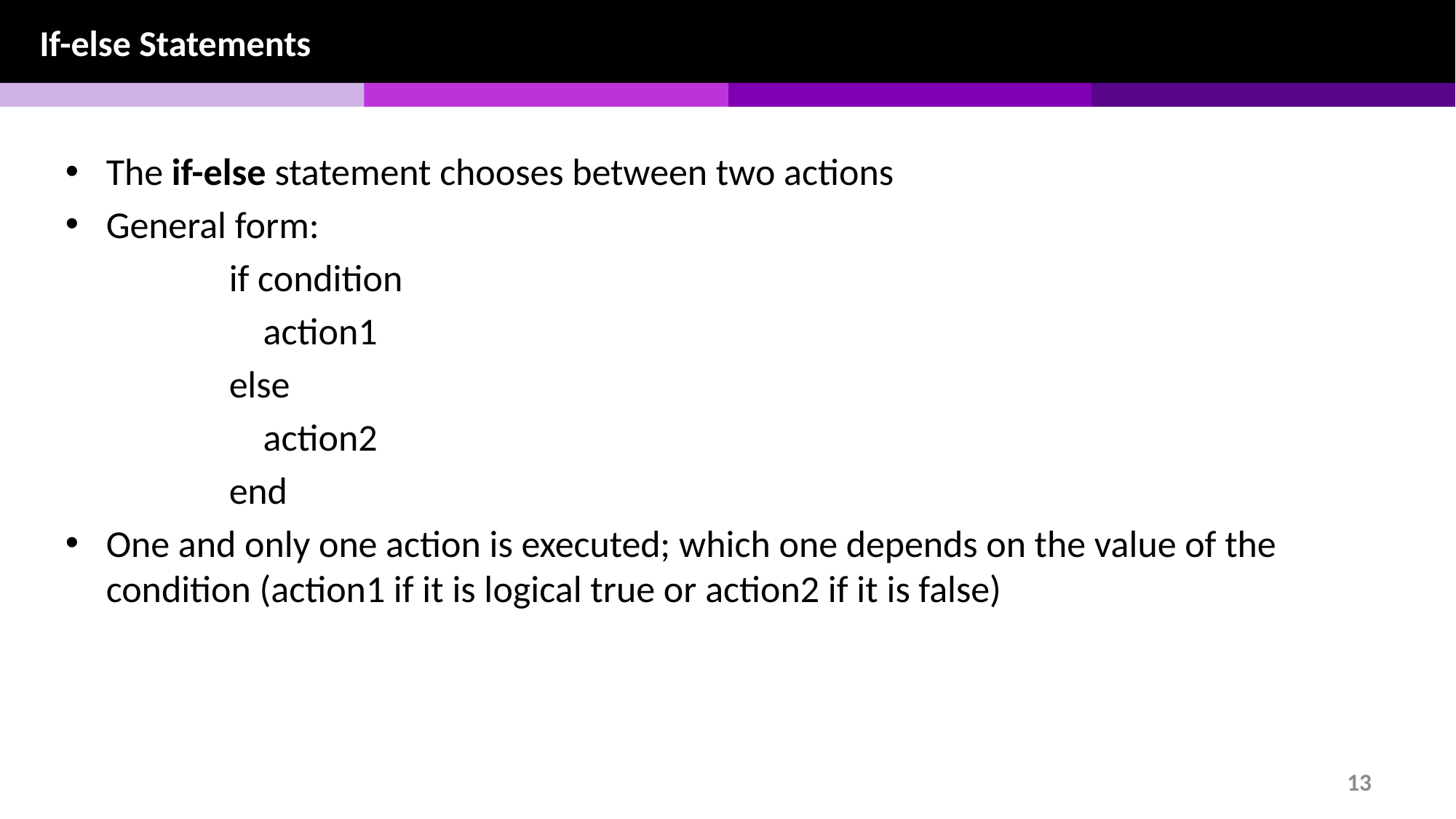

If-else Statements
The if-else statement chooses between two actions
General form:
if condition
    action1
else
    action2
end
One and only one action is executed; which one depends on the value of the condition (action1 if it is logical true or action2 if it is false)